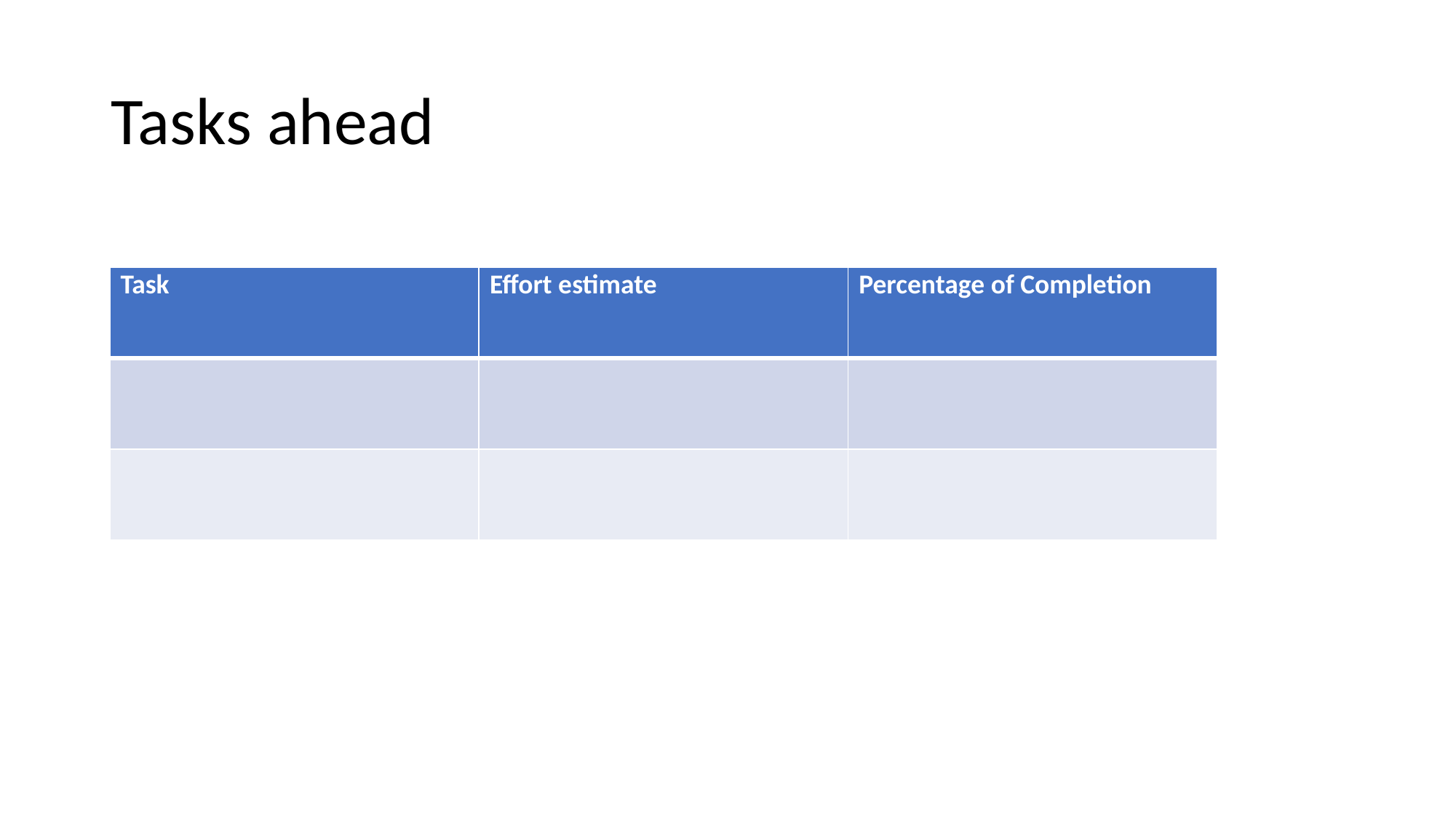

# Tasks ahead
| Task | Effort estimate | Percentage of Completion |
| --- | --- | --- |
|  |  |  |
|  |  |  |